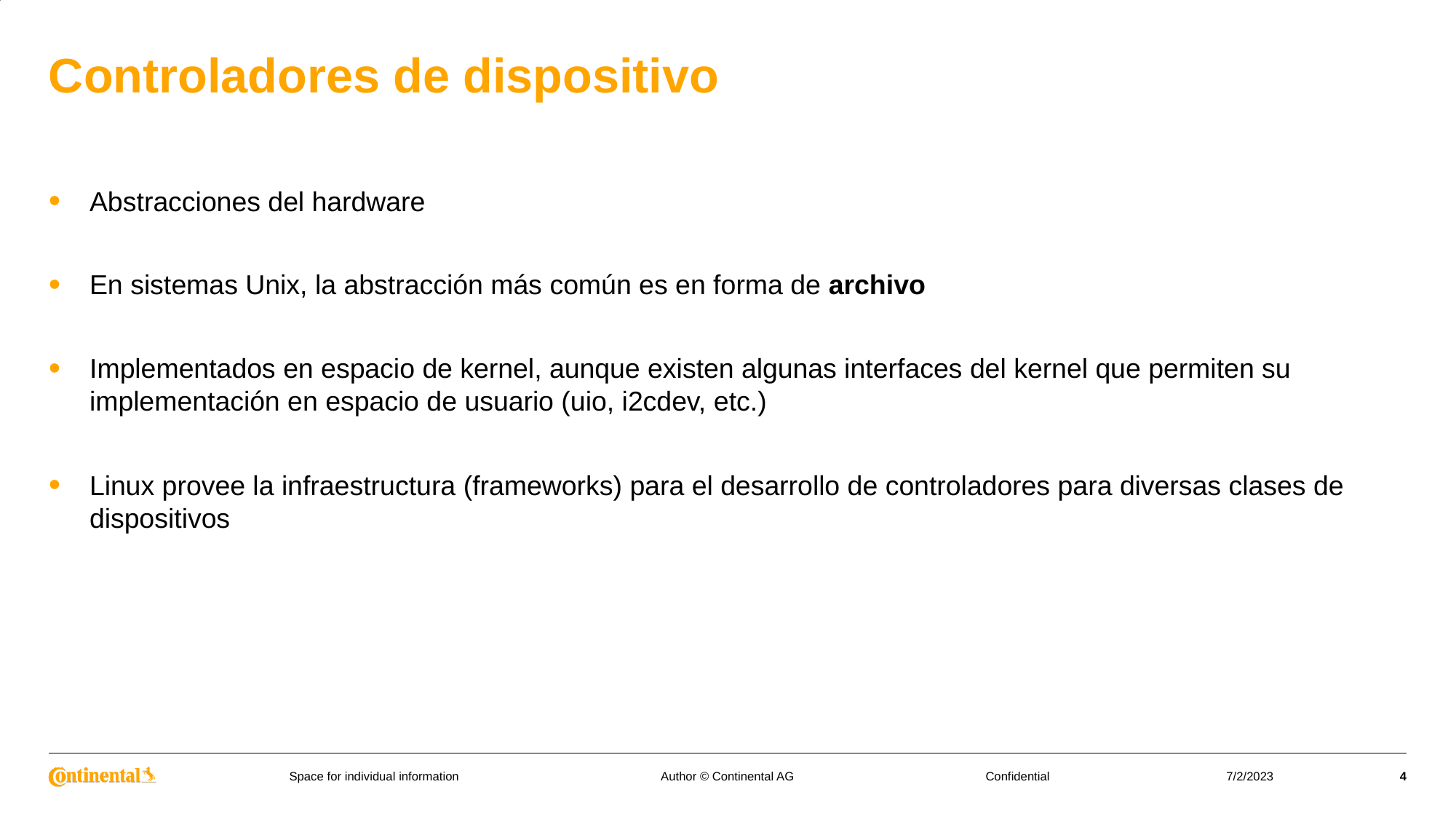

# Controladores de dispositivo
Abstracciones del hardware

En sistemas Unix, la abstracción más común es en forma de archivo

Implementados en espacio de kernel, aunque existen algunas interfaces del kernel que permiten su implementación en espacio de usuario (uio, i2cdev, etc.)

Linux provee la infraestructura (frameworks) para el desarrollo de controladores para diversas clases de dispositivos

Author © Continental AG
7/2/2023
4